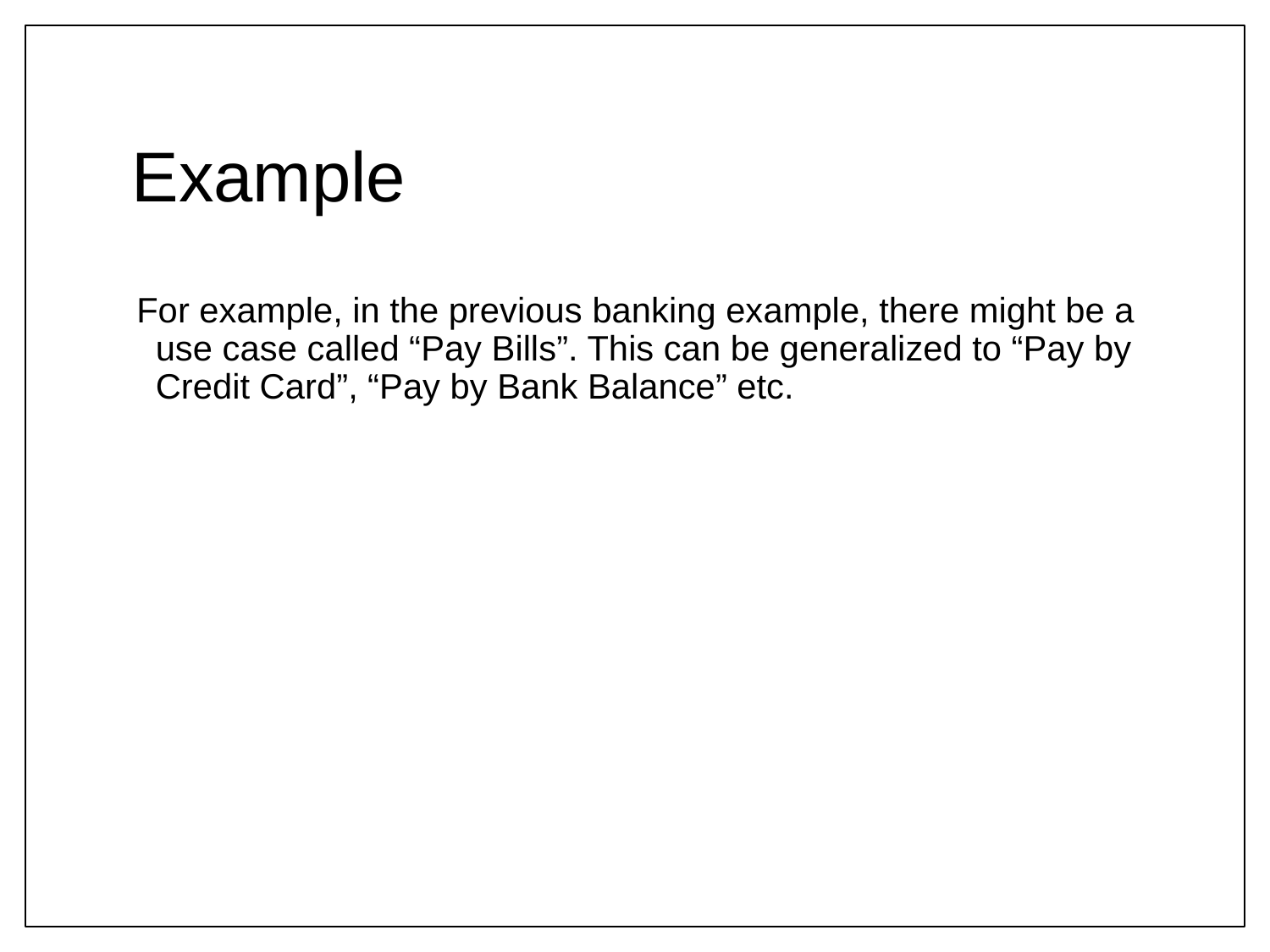

# Example
For example, in the previous banking example, there might be a use case called “Pay Bills”. This can be generalized to “Pay by Credit Card”, “Pay by Bank Balance” etc.